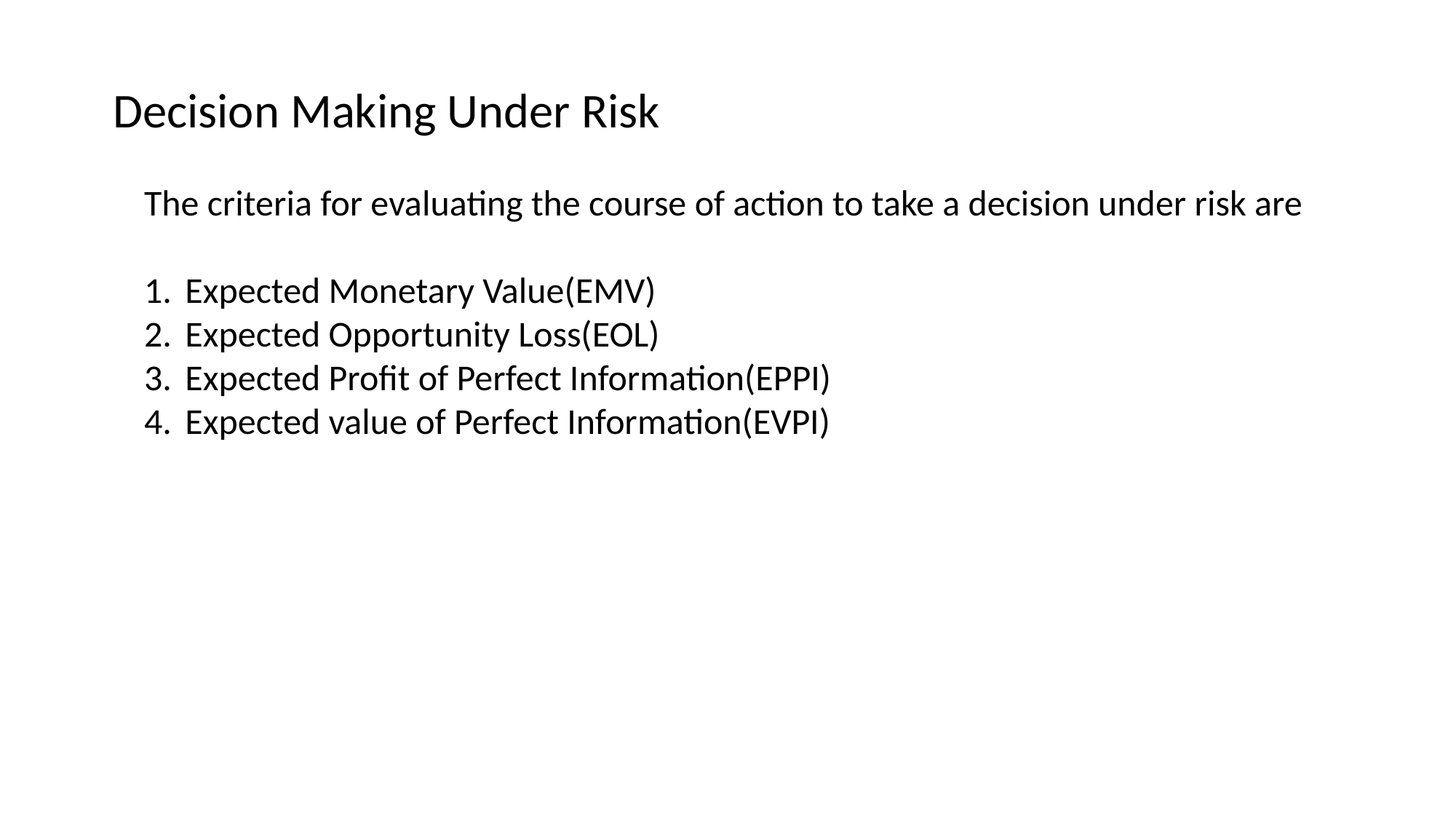

Decision Making Under Risk
The criteria for evaluating the course of action to take a decision under risk are

Expected Monetary Value(EMV)
Expected Opportunity Loss(EOL)
Expected Profit of Perfect Information(EPPI)
Expected value of Perfect Information(EVPI)